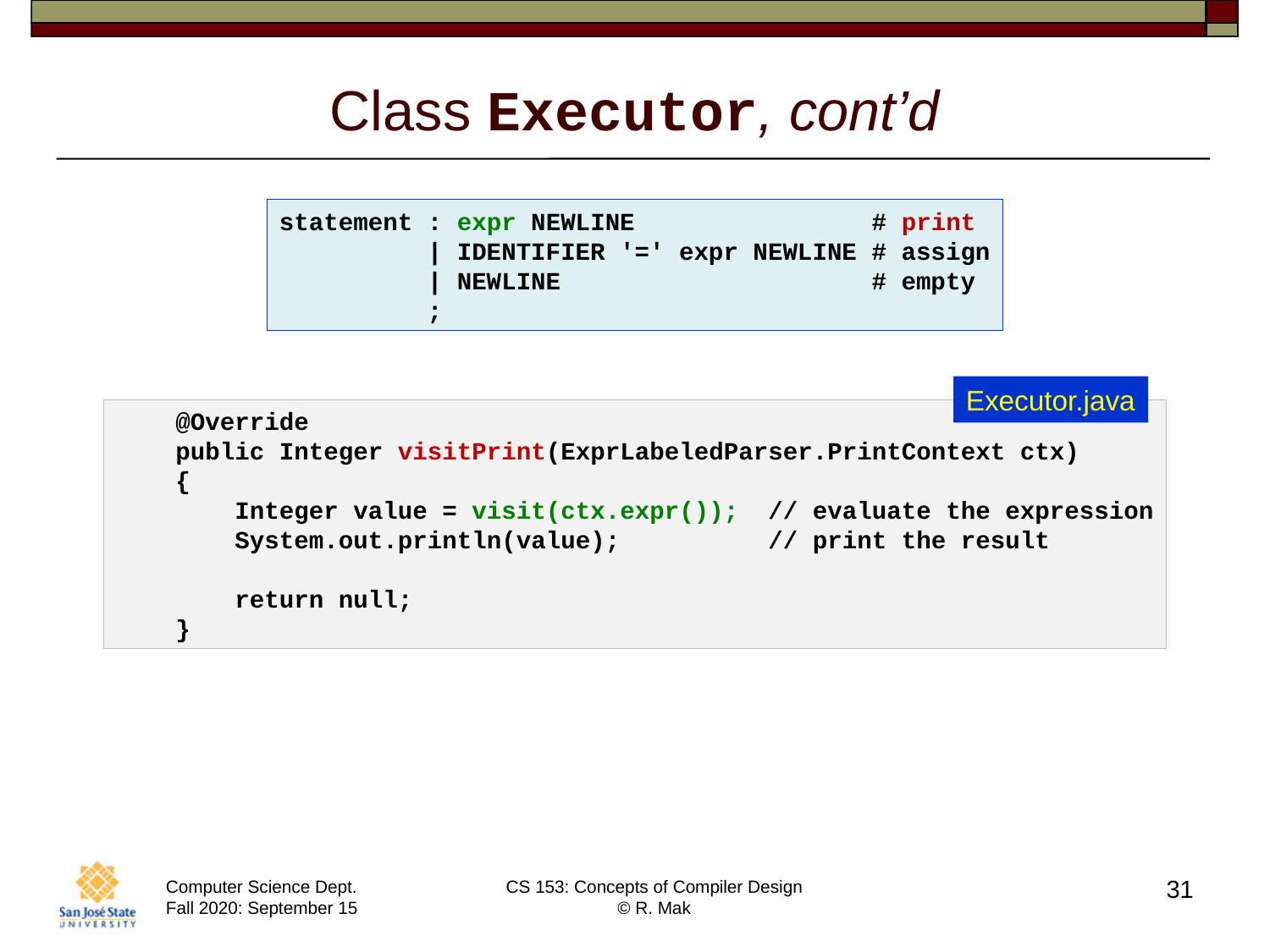

# Class Executor, cont’d
statement : expr NEWLINE                # print
          | IDENTIFIER '=' expr NEWLINE # assign
          | NEWLINE                     # empty
          ;
Executor.java
    @Override
    public Integer visitPrint(ExprLabeledParser.PrintContext ctx)
    {
        Integer value = visit(ctx.expr());  // evaluate the expression
        System.out.println(value);          // print the result

        return null;
    }
31